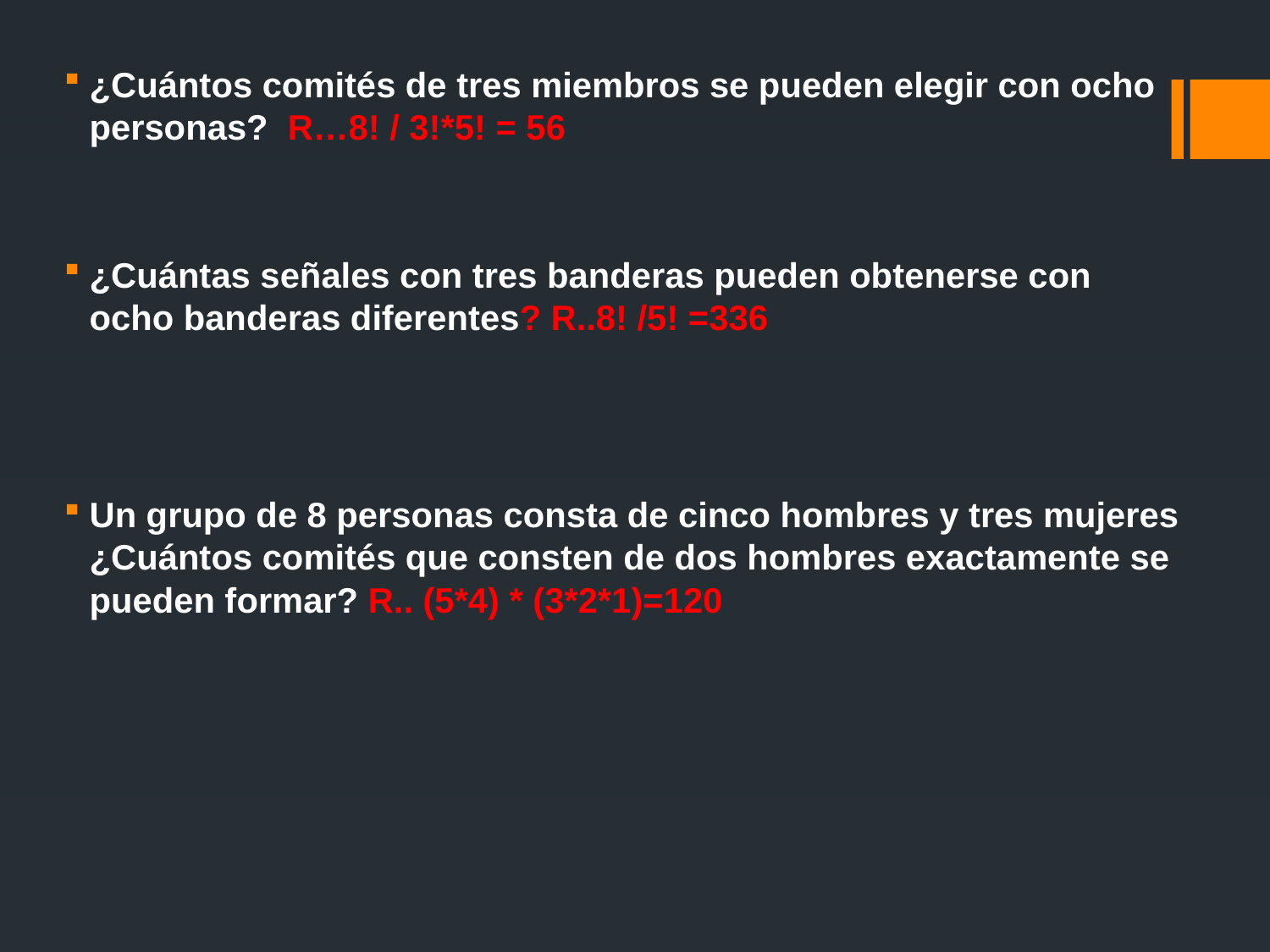

¿Cuántos comités de tres miembros se pueden elegir con ocho personas?  R…8! / 3!*5! = 56

¿Cuántas señales con tres banderas pueden obtenerse con ocho banderas diferentes? R..8! /5! =336

Un grupo de 8 personas consta de cinco hombres y tres mujeres ¿Cuántos comités que consten de dos hombres exactamente se pueden formar? R.. (5*4) * (3*2*1)=120